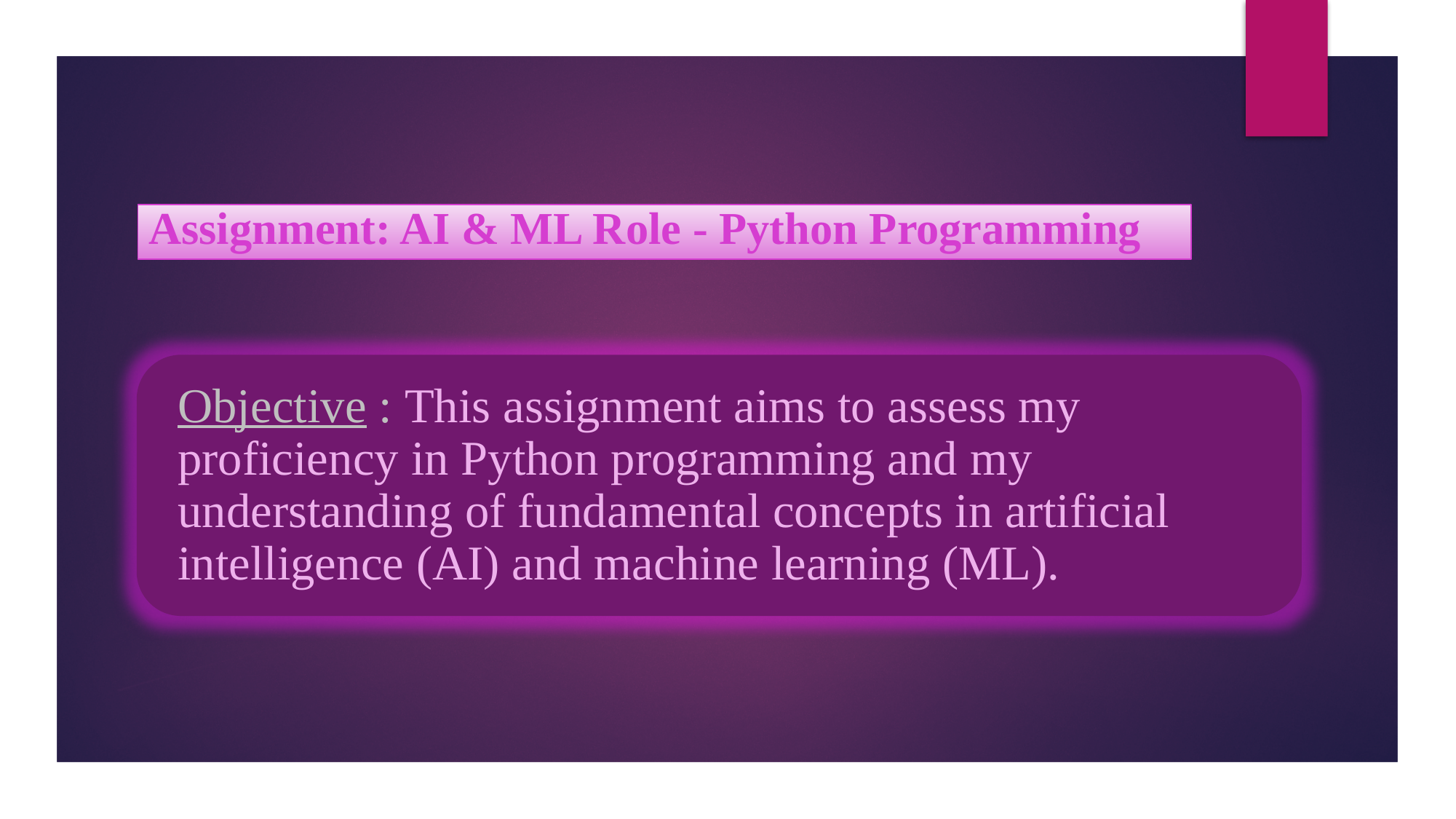

# Assignment: AI & ML Role - Python Programming
Objective : This assignment aims to assess my proficiency in Python programming and my understanding of fundamental concepts in artificial intelligence (AI) and machine learning (ML).